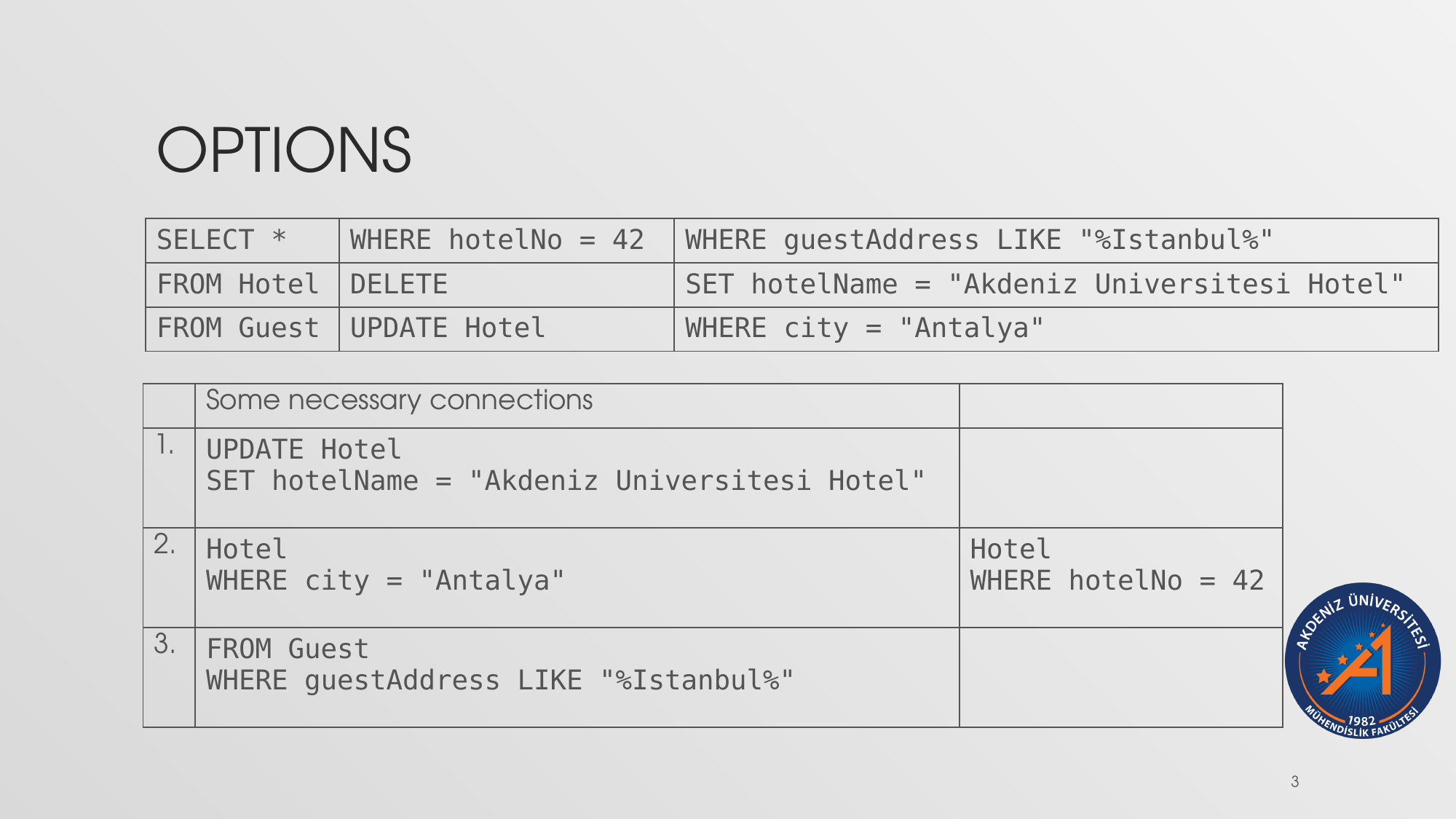

# Options
| SELECT \* | WHERE hotelNo = 42 | WHERE guestAddress LIKE "%Istanbul%" |
| --- | --- | --- |
| FROM Hotel | DELETE | SET hotelName = "Akdeniz Universitesi Hotel" |
| FROM Guest | UPDATE Hotel | WHERE city = "Antalya" |
|  | Some necessary connections |  |
| --- | --- | --- |
| 1. | UPDATE Hotel SET hotelName = "Akdeniz Universitesi Hotel" |  |
| 2. | Hotel WHERE city = "Antalya" | Hotel WHERE hotelNo = 42 |
| 3. | FROM Guest WHERE guestAddress LIKE "%Istanbul%" |  |
3